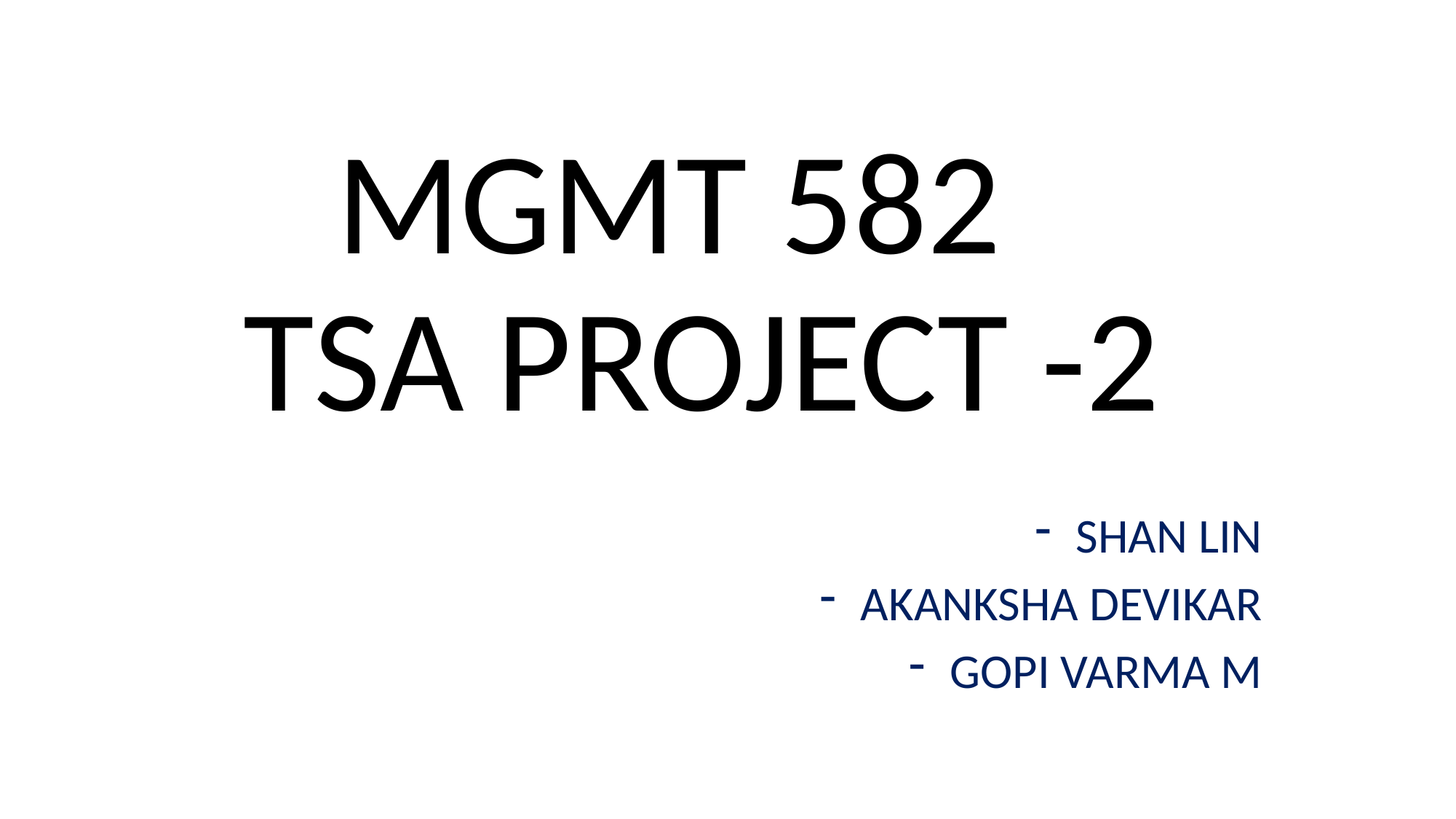

# MGMT 582 TSA PROJECT -2
SHAN LIN
AKANKSHA DEVIKAR
GOPI VARMA M